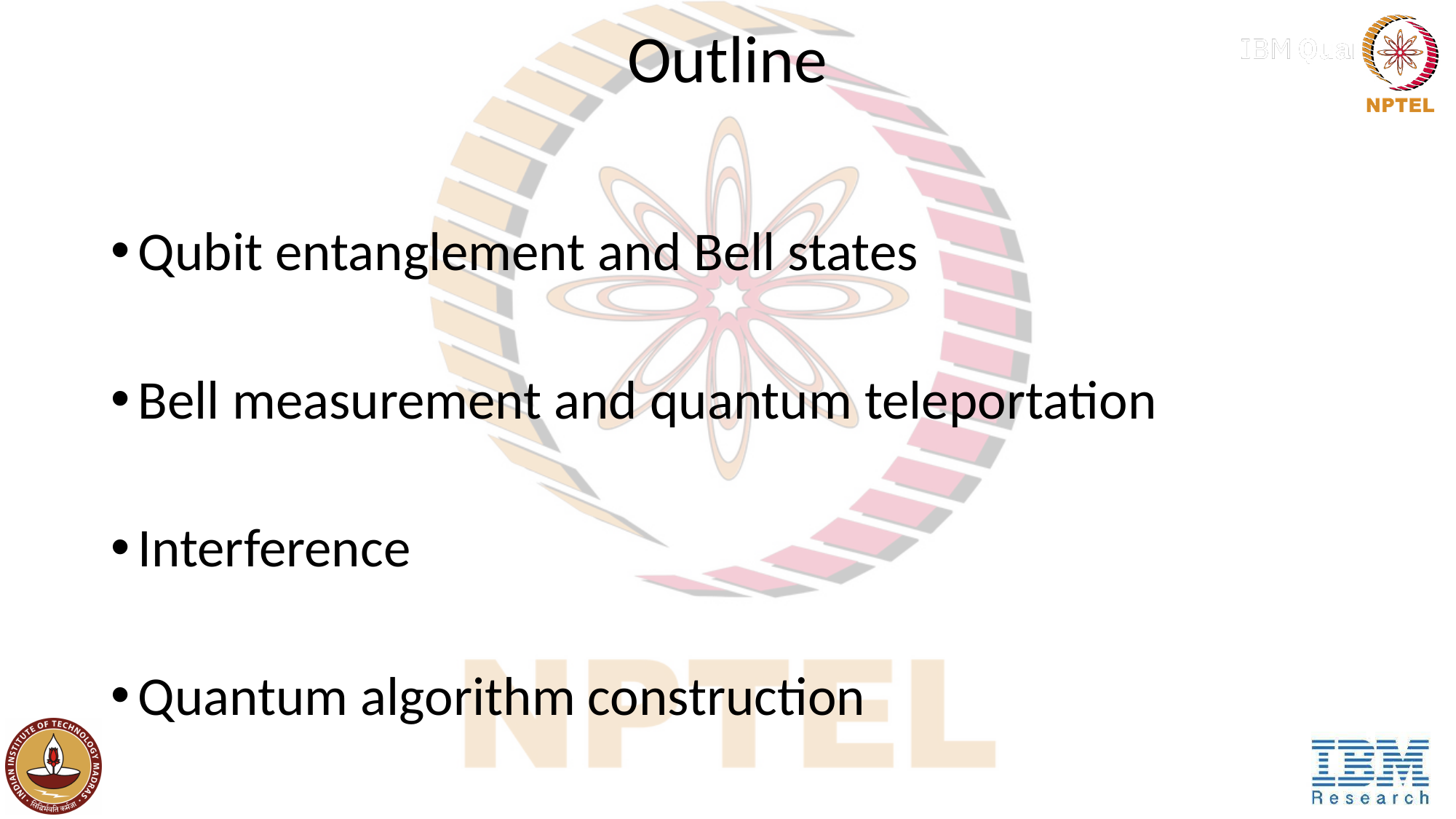

# Outline
Qubit entanglement and Bell states

Bell measurement and quantum teleportation

Interference

Quantum algorithm construction